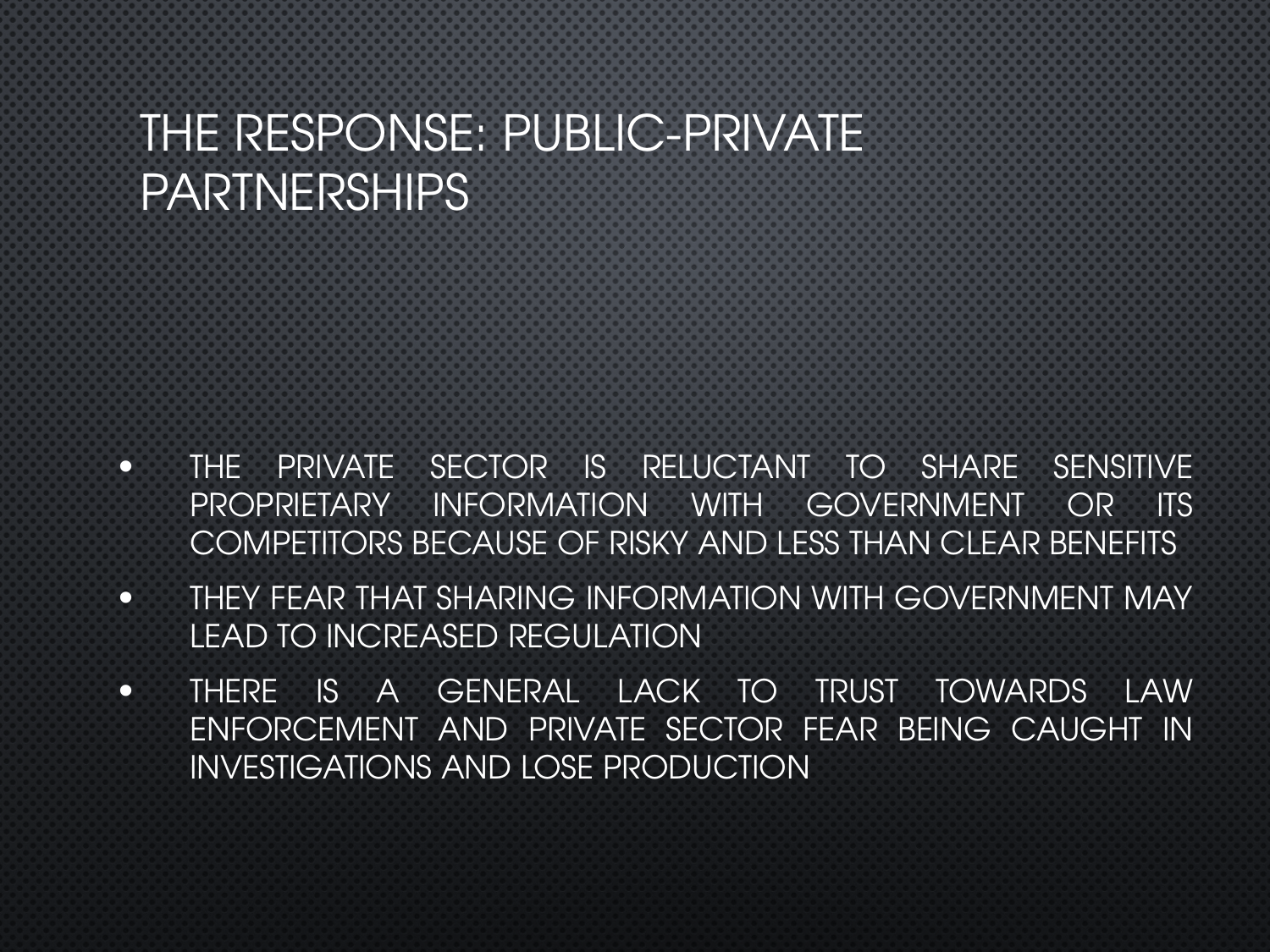

# The response: Public-Private Partnerships
The private sector is reluctant to share sensitive proprietary information with government or its competitors because of risky and less than clear benefits
They fear that sharing information with government may lead to increased regulation
There is a general lack to trust towards law enforcement and private sector fear being caught in investigations and lose production